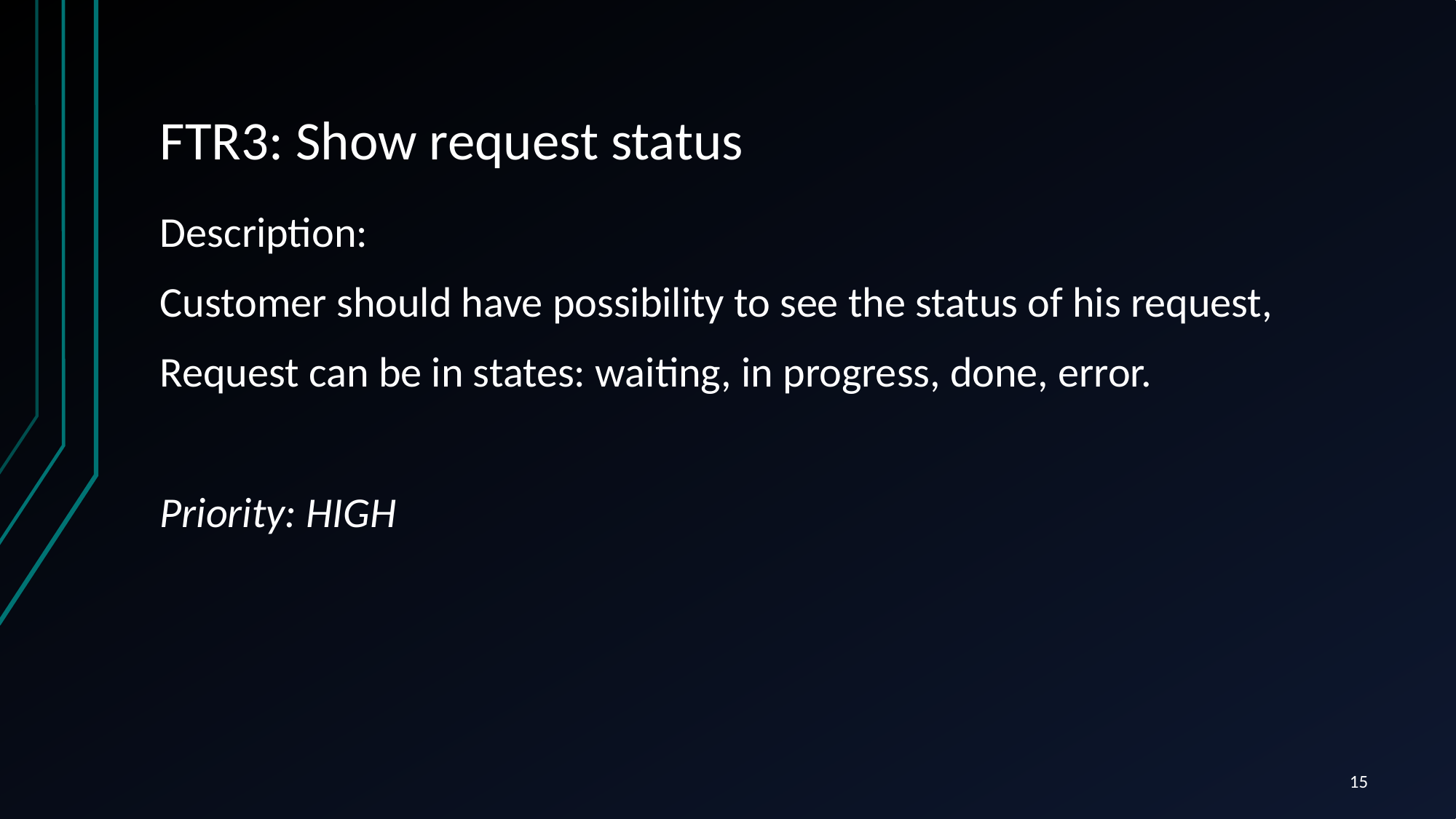

# FTR3: Show request status
Description:
Customer should have possibility to see the status of his request,
Request can be in states: waiting, in progress, done, error.

Priority: HIGH
15